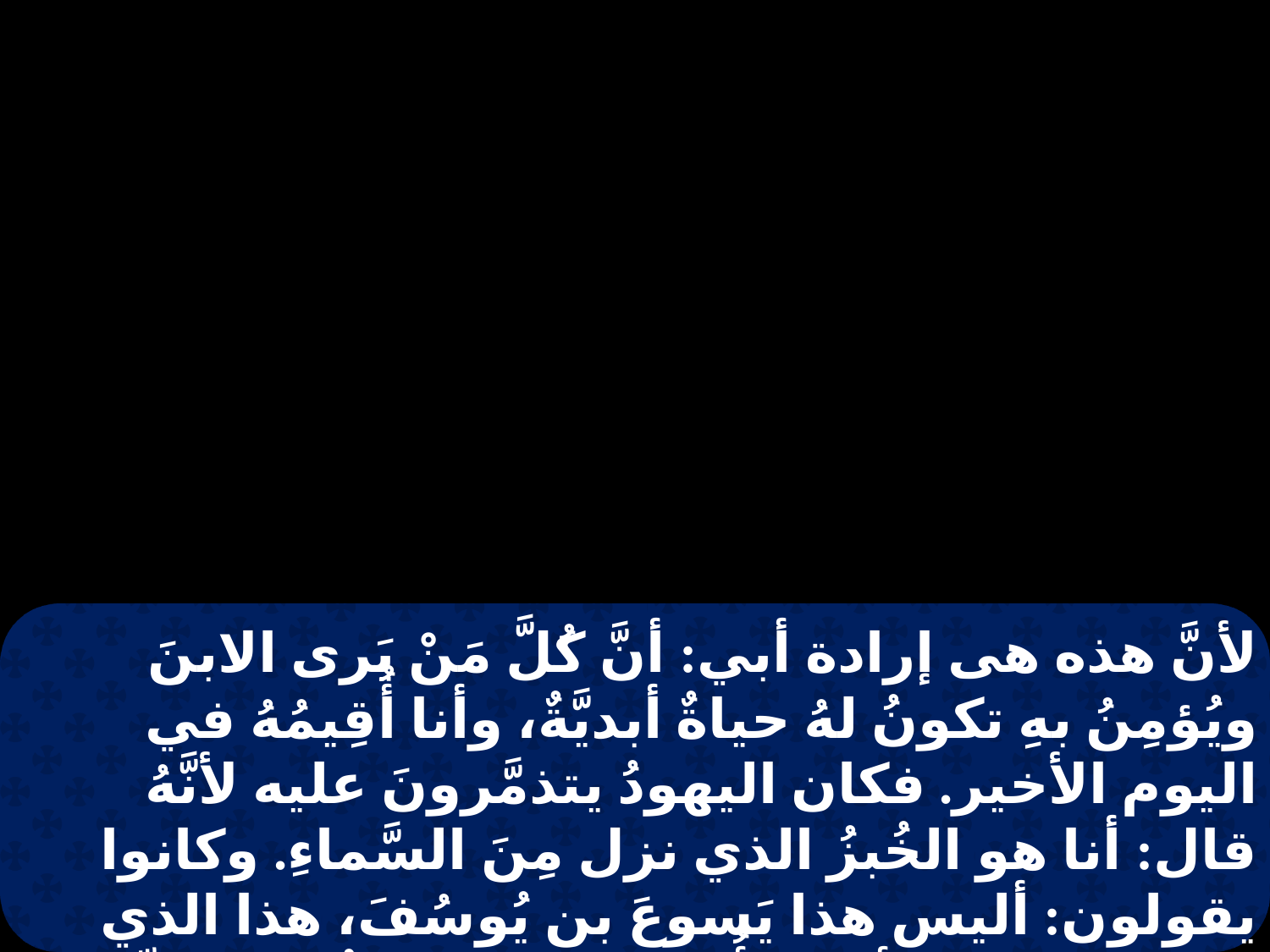

لأنَّ هذه هى إرادة أبي: أنَّ كُلَّ مَنْ يَرى الابنَ ويُؤمِنُ بهِ تكونُ لهُ حياةٌ أبديَّةٌ، وأنا أُقِيمُهُ في اليوم الأخير. فكان اليهودُ يتذمَّرونَ عليه لأنَّهُ قال: أنا هو الخُبزُ الذي نزل مِنَ السَّماءِ. وكانوا يقولون: أليس هذا يَسوعَ بن يُوسُفَ، هذا الذي نحن عارِفونَ بأبيه وأُمِّهِ. فكيفَ يقولُ: الآن إنِّي نَزلتُ مِنَ السَّماءٍ؟ فأجاب يَسوعُ وقال لهم: لا تَتَذمَّروا فيما بَينكُم .